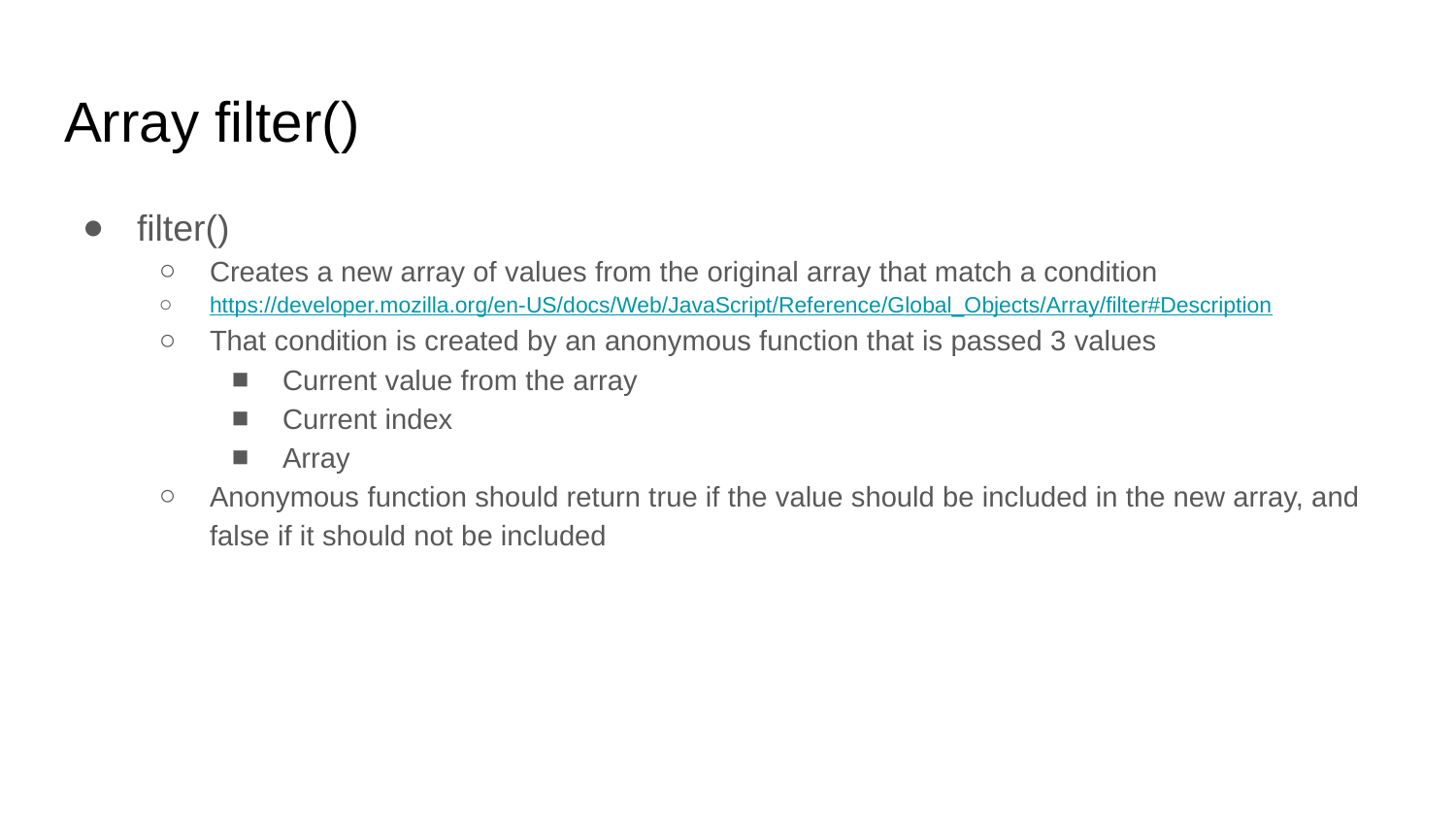

# Array filter()
filter()
Creates a new array of values from the original array that match a condition
https://developer.mozilla.org/en-US/docs/Web/JavaScript/Reference/Global_Objects/Array/filter#Description
That condition is created by an anonymous function that is passed 3 values
Current value from the array
Current index
Array
Anonymous function should return true if the value should be included in the new array, and false if it should not be included